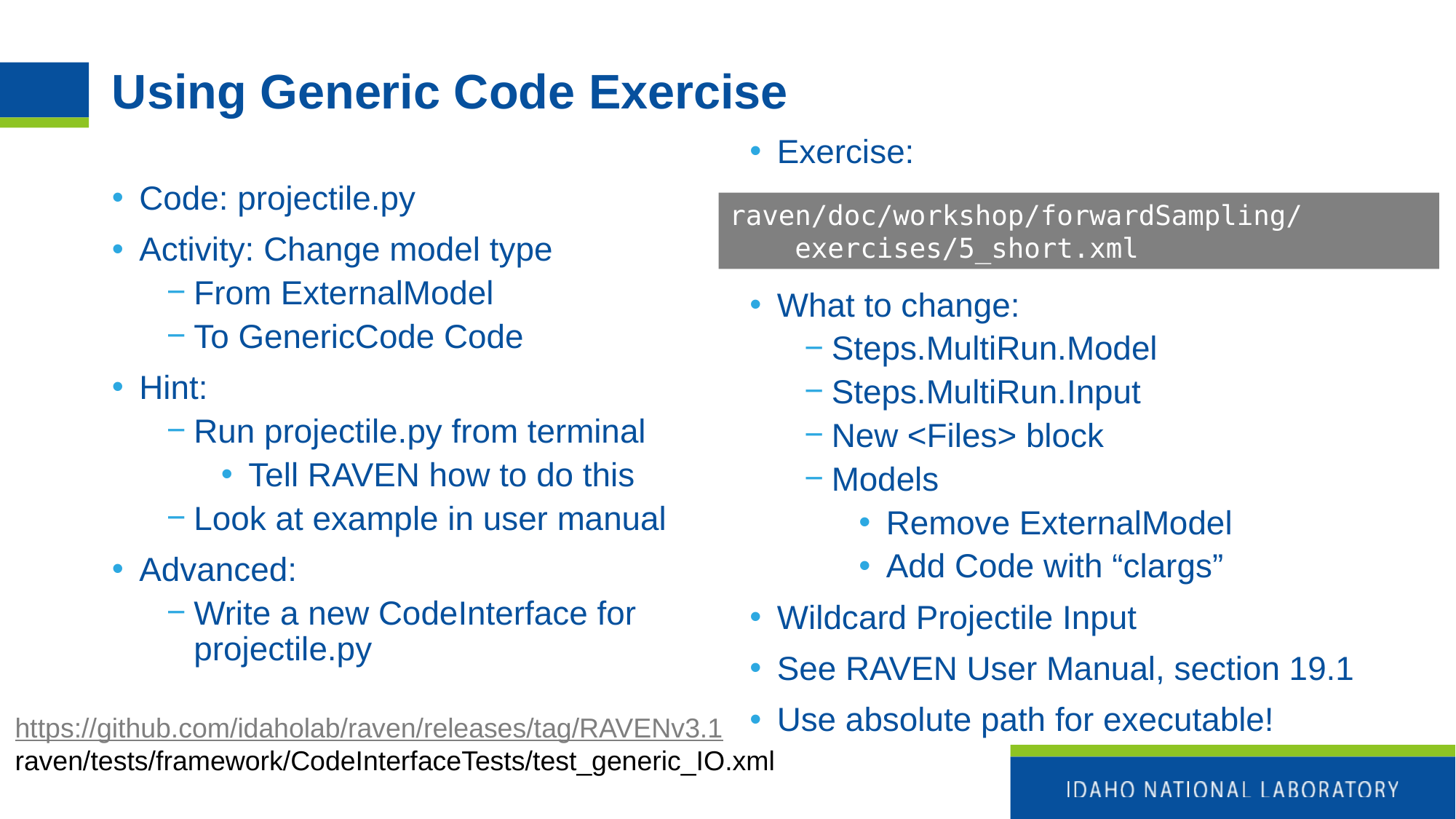

# Using Generic Code Exercise
Exercise:

What to change:
Steps.MultiRun.Model
Steps.MultiRun.Input
New <Files> block
Models
Remove ExternalModel
Add Code with “clargs”
Wildcard Projectile Input
See RAVEN User Manual, section 19.1
Use absolute path for executable!

Code: projectile.py
Activity: Change model type
From ExternalModel
To GenericCode Code
Hint:
Run projectile.py from terminal
Tell RAVEN how to do this
Look at example in user manual
Advanced:
Write a new CodeInterface for projectile.py
raven/doc/workshop/forwardSampling/
    exercises/5_short.xml
https://github.com/idaholab/raven/releases/tag/RAVENv3.1
raven/tests/framework/CodeInterfaceTests/test_generic_IO.xml